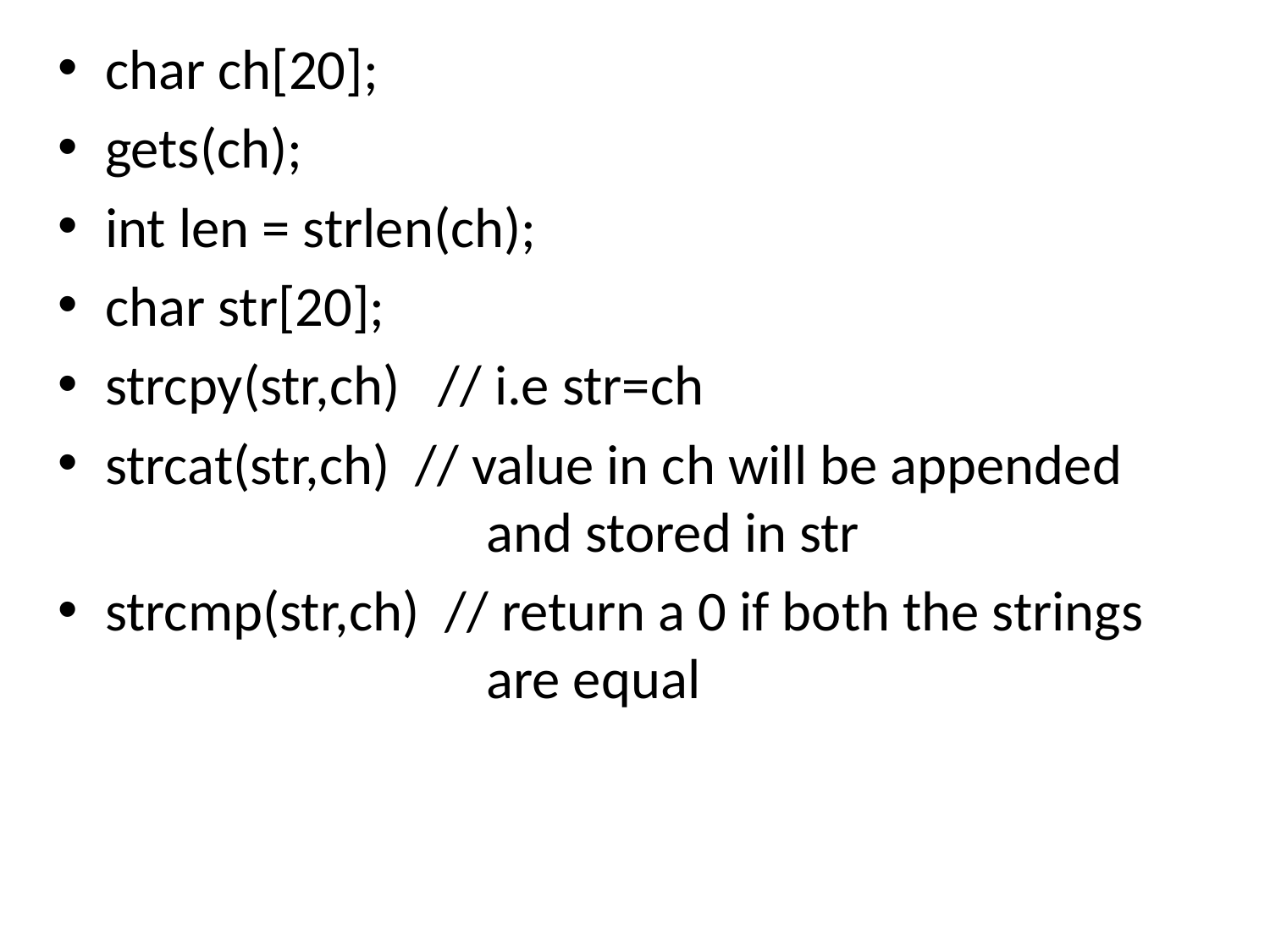

char ch[20];
gets(ch);
int len = strlen(ch);
char str[20];
strcpy(str,ch)   // i.e str=ch
strcat(str,ch)  // value in ch will be appended 			and stored in str
strcmp(str,ch)  // return a 0 if both the strings 			are equal